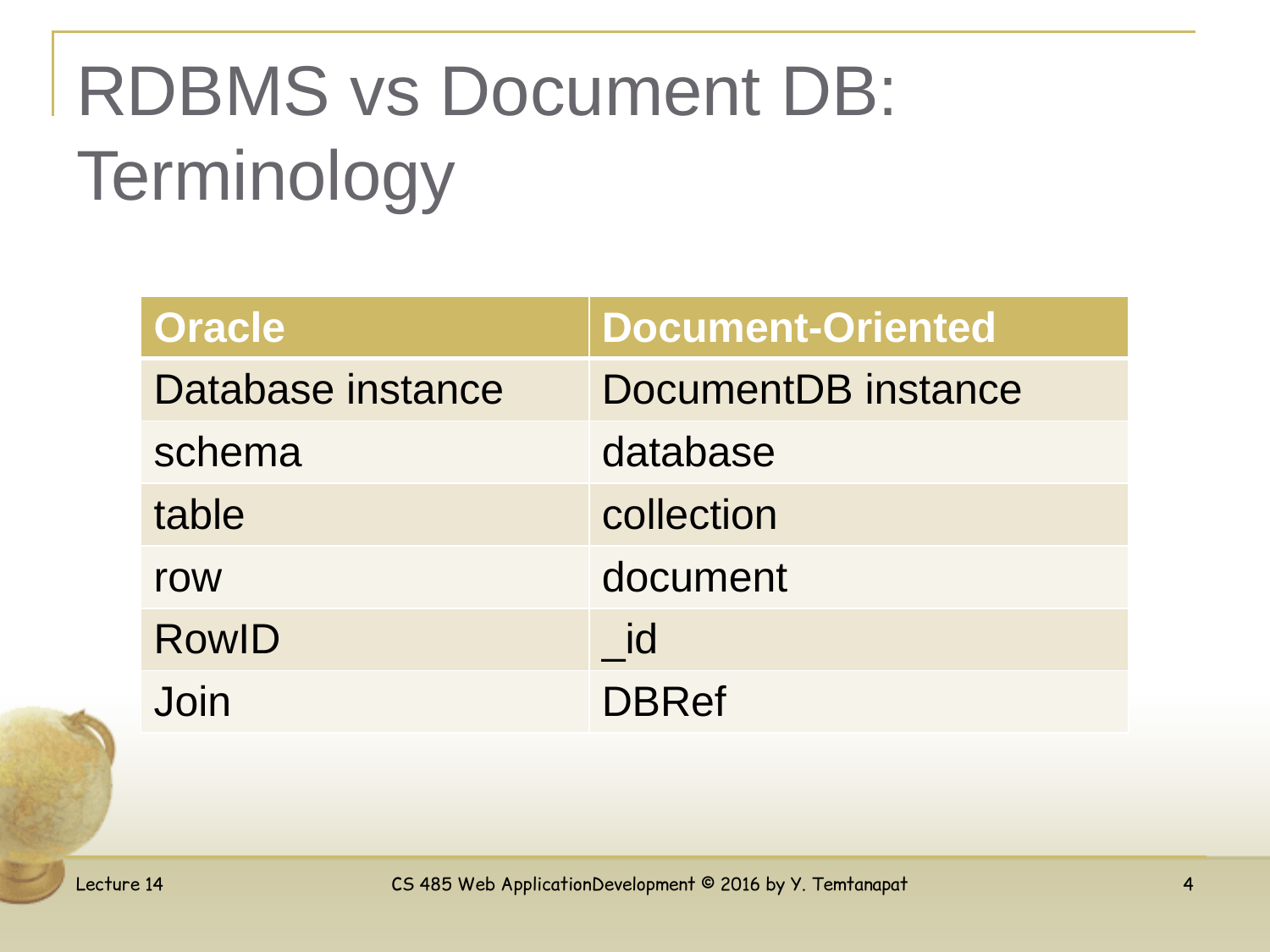

# RDBMS vs Document DB: Terminology
| Oracle | Document-Oriented |
| --- | --- |
| Database instance | DocumentDB instance |
| schema | database |
| table | collection |
| row | document |
| RowID | \_id |
| Join | DBRef |
Lecture 14
CS 485 Web ApplicationDevelopment © 2016 by Y. Temtanapat
4